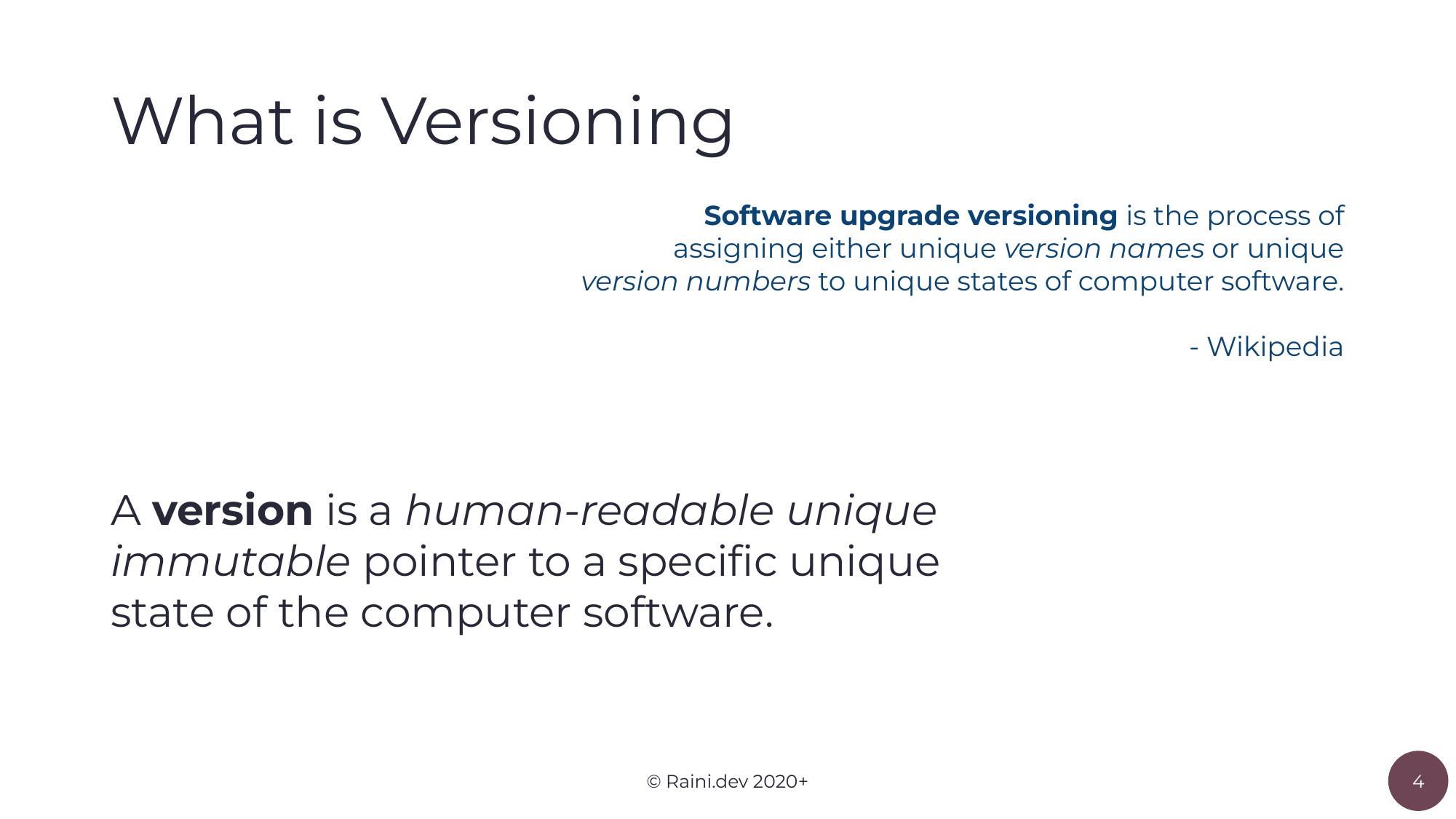

# What is Versioning
Software upgrade versioning is the process of assigning either unique version names or unique version numbers to unique states of computer software.

 - Wikipedia
A version is a human-readable unique immutable pointer to a specific unique state of the computer software.
© Raini.dev 2020+
4